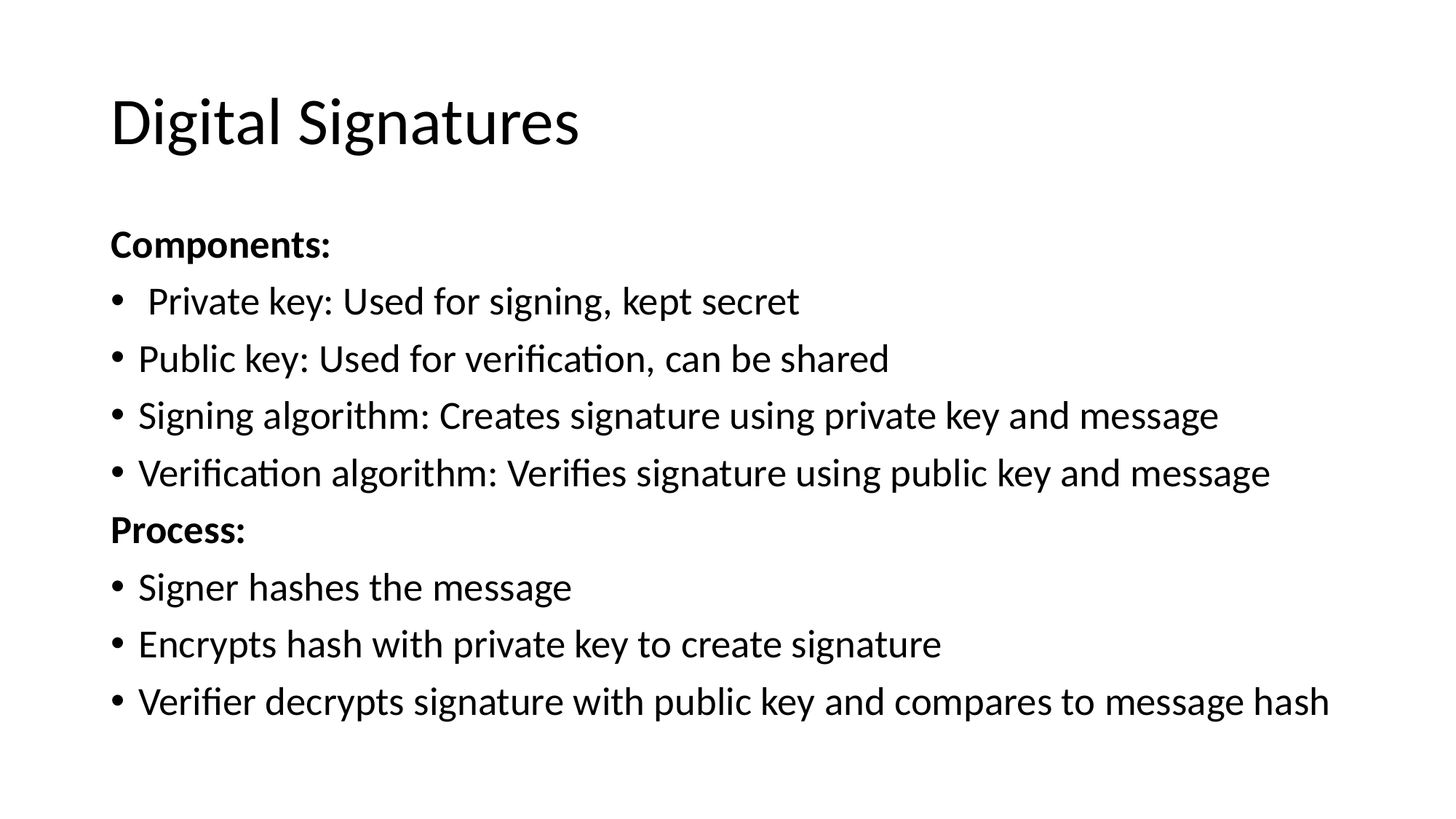

# Digital Signatures
Components:
 Private key: Used for signing, kept secret
Public key: Used for verification, can be shared
Signing algorithm: Creates signature using private key and message
Verification algorithm: Verifies signature using public key and message
Process:
Signer hashes the message
Encrypts hash with private key to create signature
Verifier decrypts signature with public key and compares to message hash